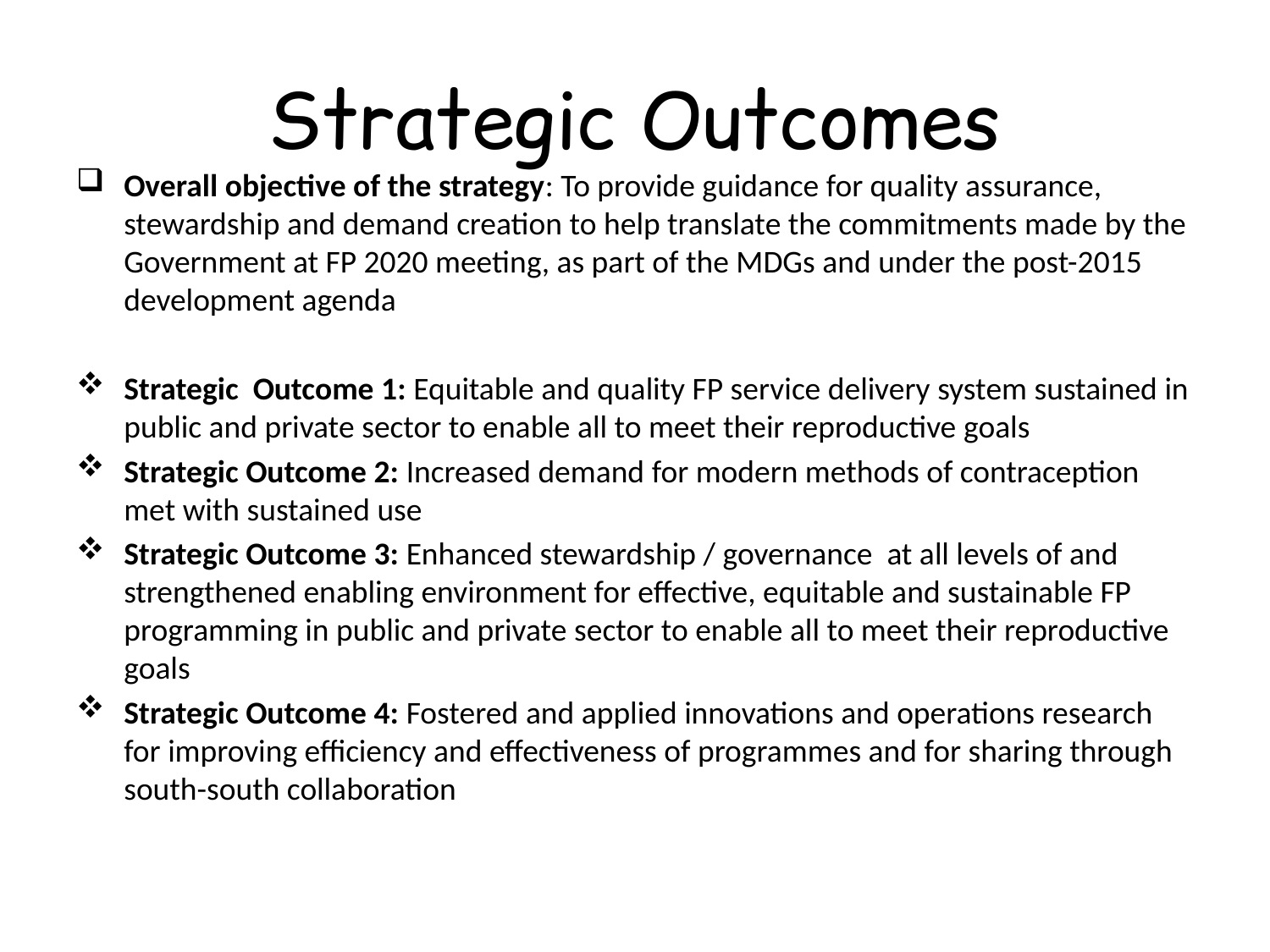

# Strategic Outcomes
Overall objective of the strategy: To provide guidance for quality assurance, stewardship and demand creation to help translate the commitments made by the Government at FP 2020 meeting, as part of the MDGs and under the post-2015 development agenda

Strategic  Outcome 1: Equitable and quality FP service delivery system sustained in public and private sector to enable all to meet their reproductive goals
Strategic Outcome 2: Increased demand for modern methods of contraception met with sustained use
Strategic Outcome 3: Enhanced stewardship / governance  at all levels of and strengthened enabling environment for effective, equitable and sustainable FP programming in public and private sector to enable all to meet their reproductive goals
Strategic Outcome 4: Fostered and applied innovations and operations research for improving efficiency and effectiveness of programmes and for sharing through south-south collaboration